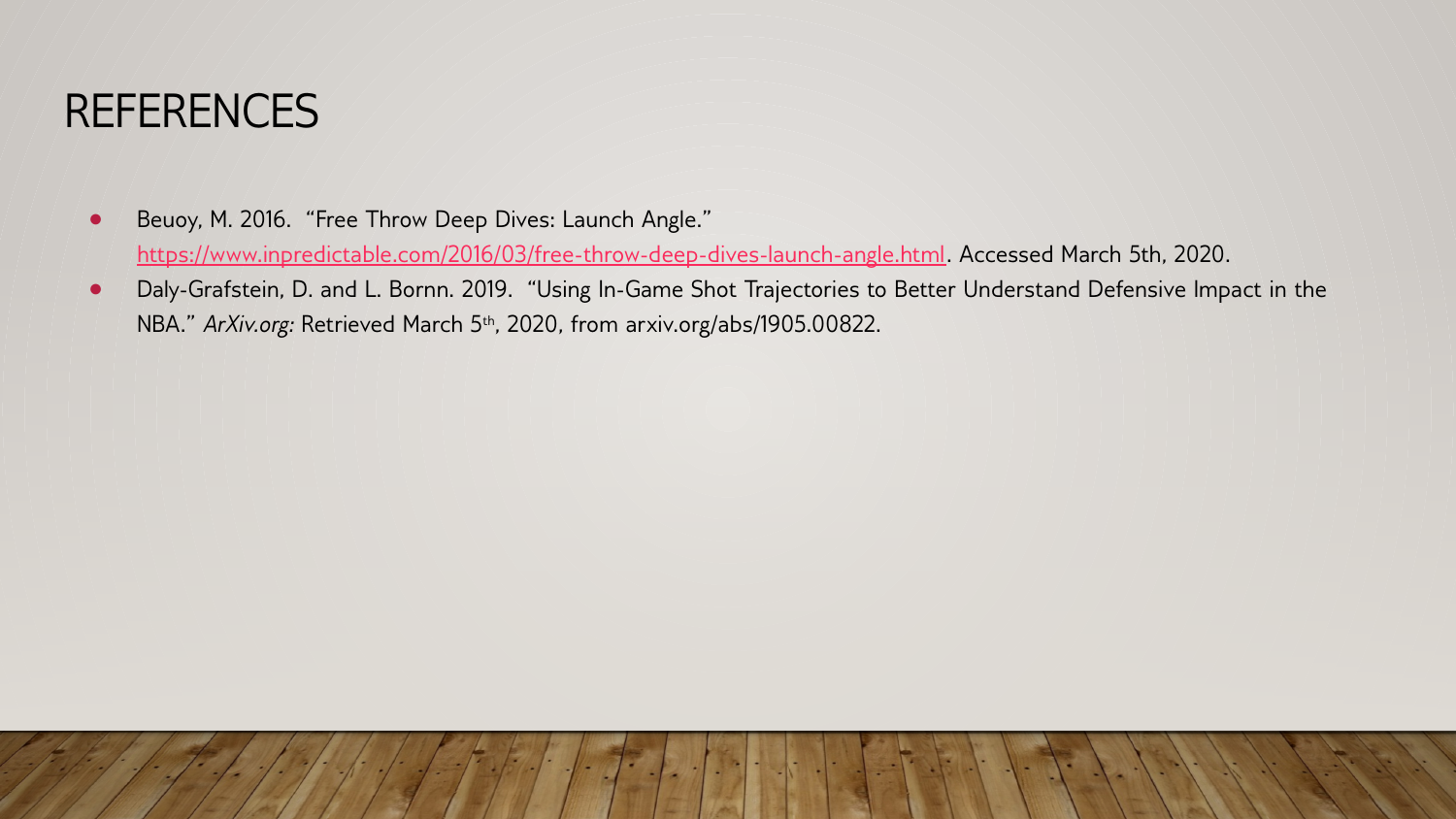

# References
Beuoy, M. 2016.  “Free Throw Deep Dives: Launch Angle.” https://www.inpredictable.com/2016/03/free-throw-deep-dives-launch-angle.html. Accessed March 5th, 2020.
Daly-Grafstein, D. and L. Bornn. 2019.  “Using In-Game Shot Trajectories to Better Understand Defensive Impact in the NBA.” ArXiv.org: Retrieved March 5th, 2020, from arxiv.org/abs/1905.00822.